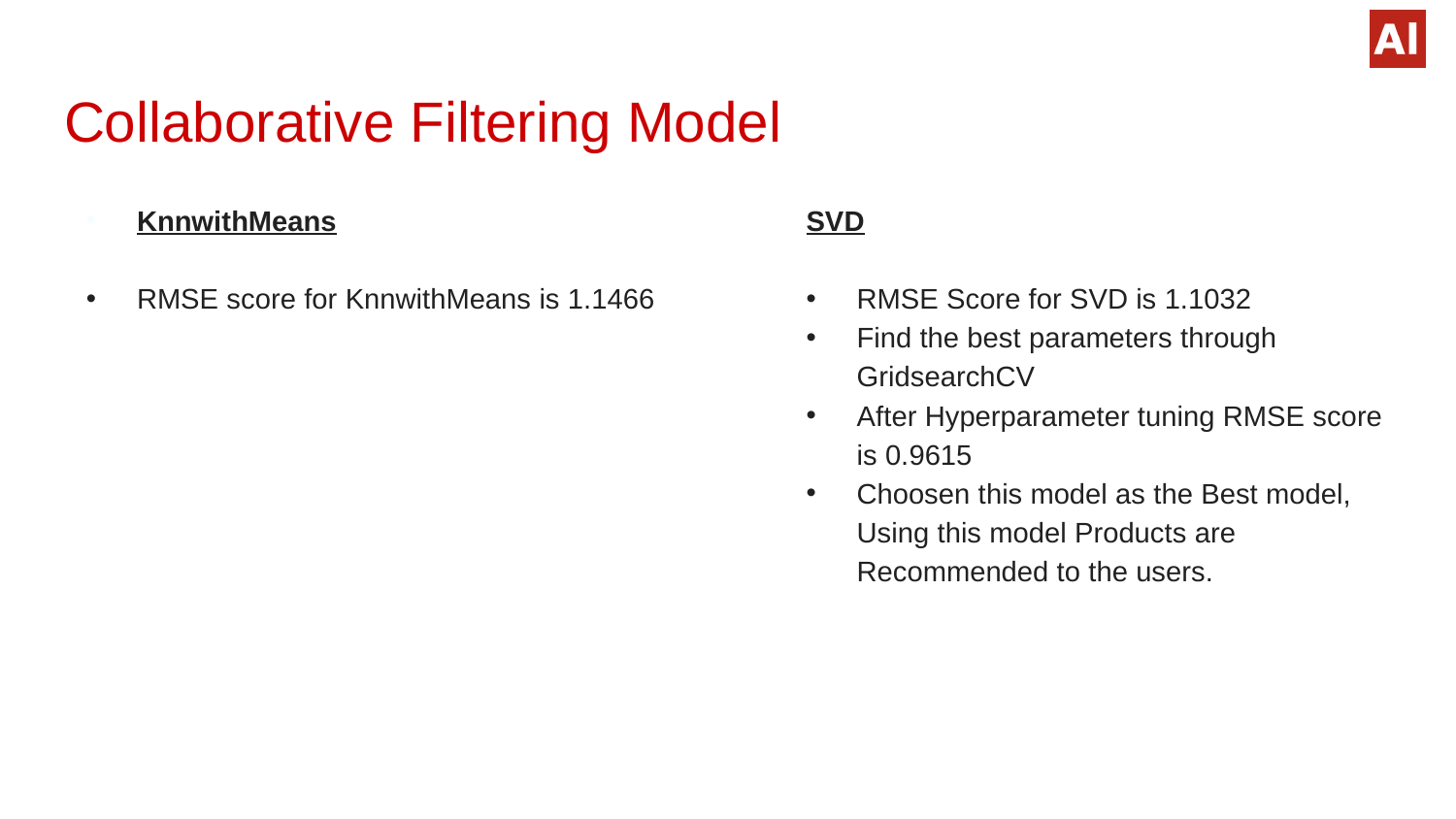

# Collaborative Filtering Model
KnnwithMeans

RMSE score for KnnwithMeans is 1.1466

SVD

RMSE Score for SVD is 1.1032
Find the best parameters through GridsearchCV
After Hyperparameter tuning RMSE score is 0.9615
Choosen this model as the Best model, Using this model Products are Recommended to the users.